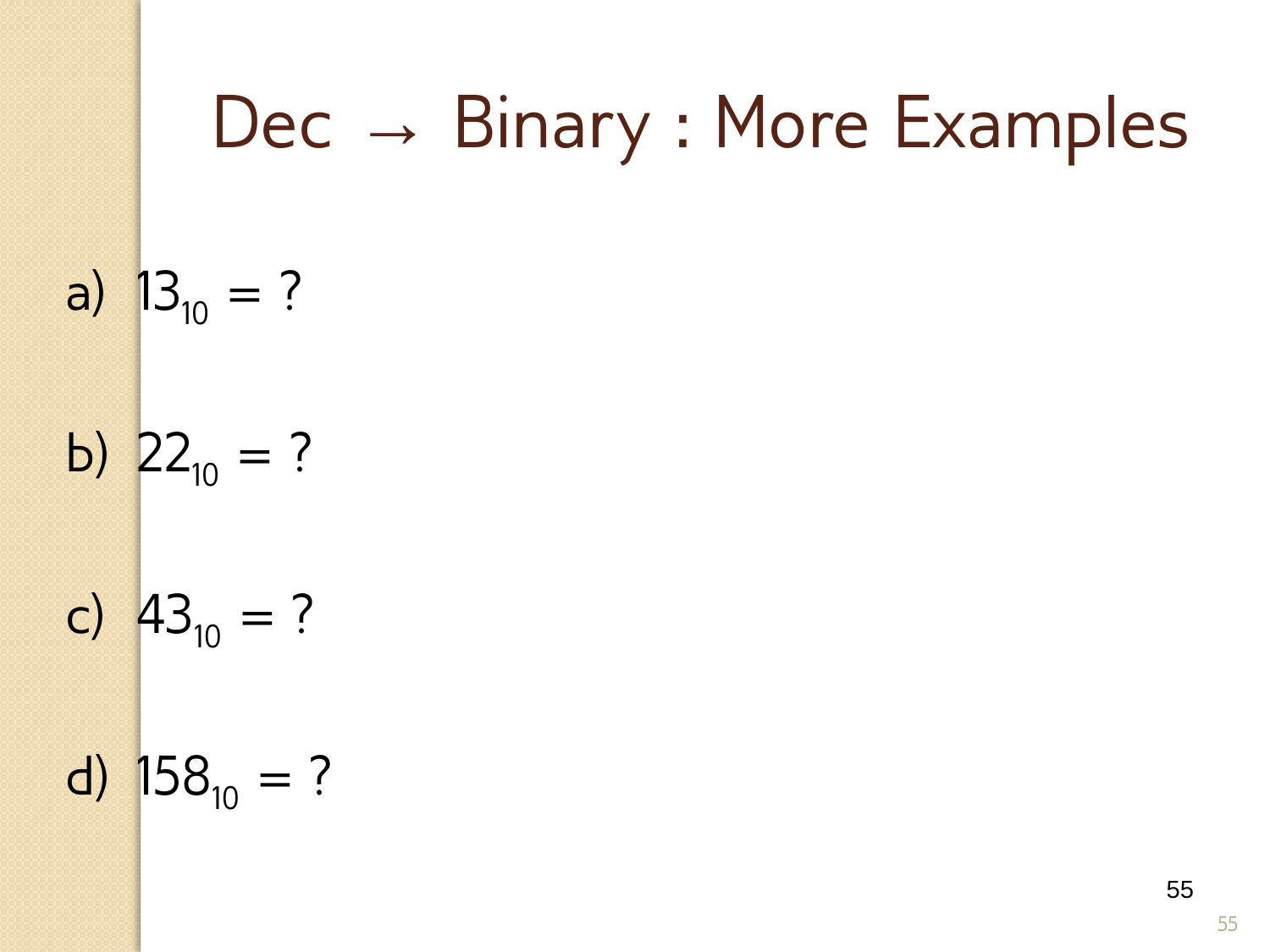

Dec → Binary : More Examples

1310 = ?
2210 = ?
4310 = ?
15810 = ?
55
55